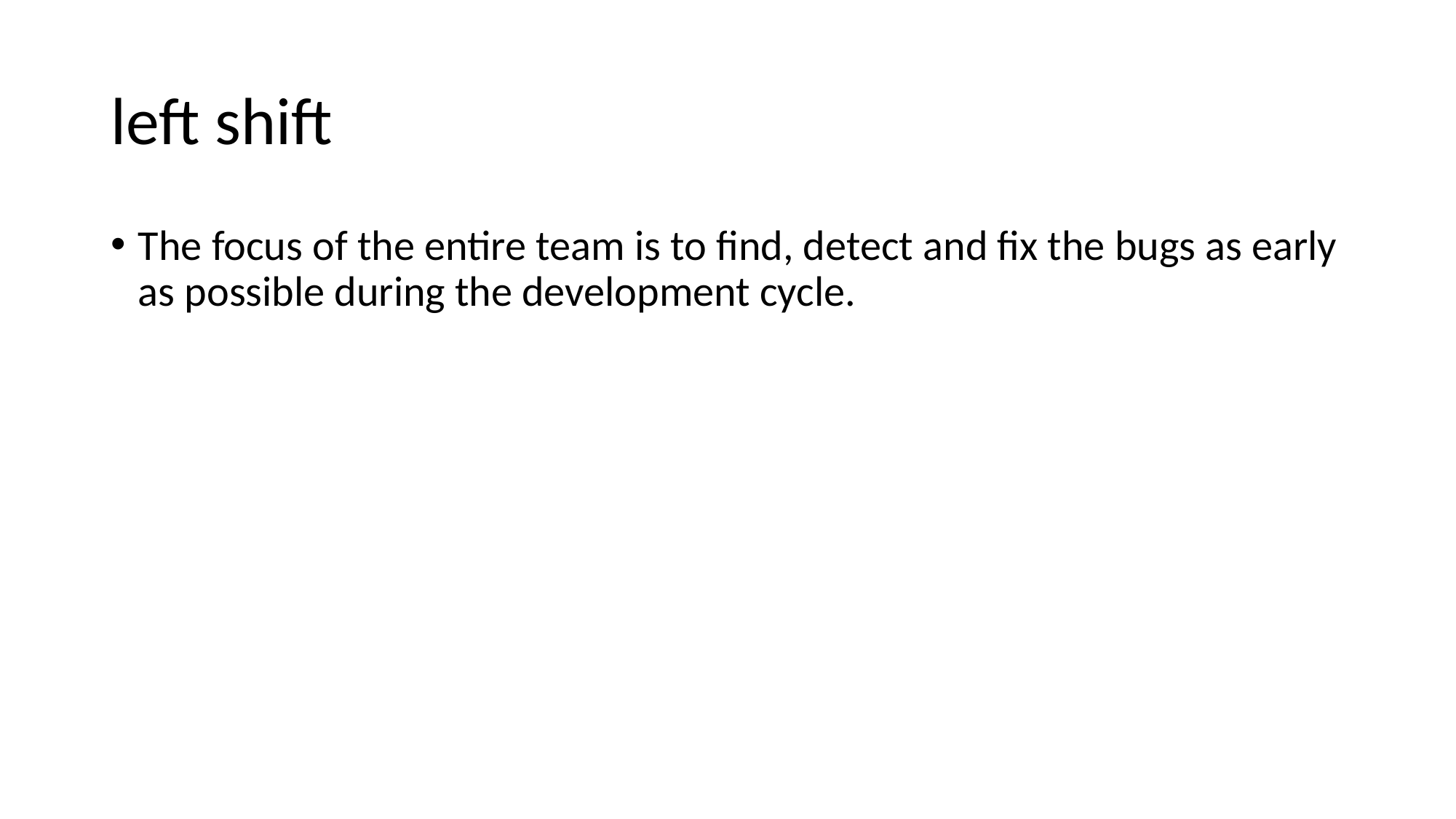

# left shift
The focus of the entire team is to find, detect and fix the bugs as early as possible during the development cycle.